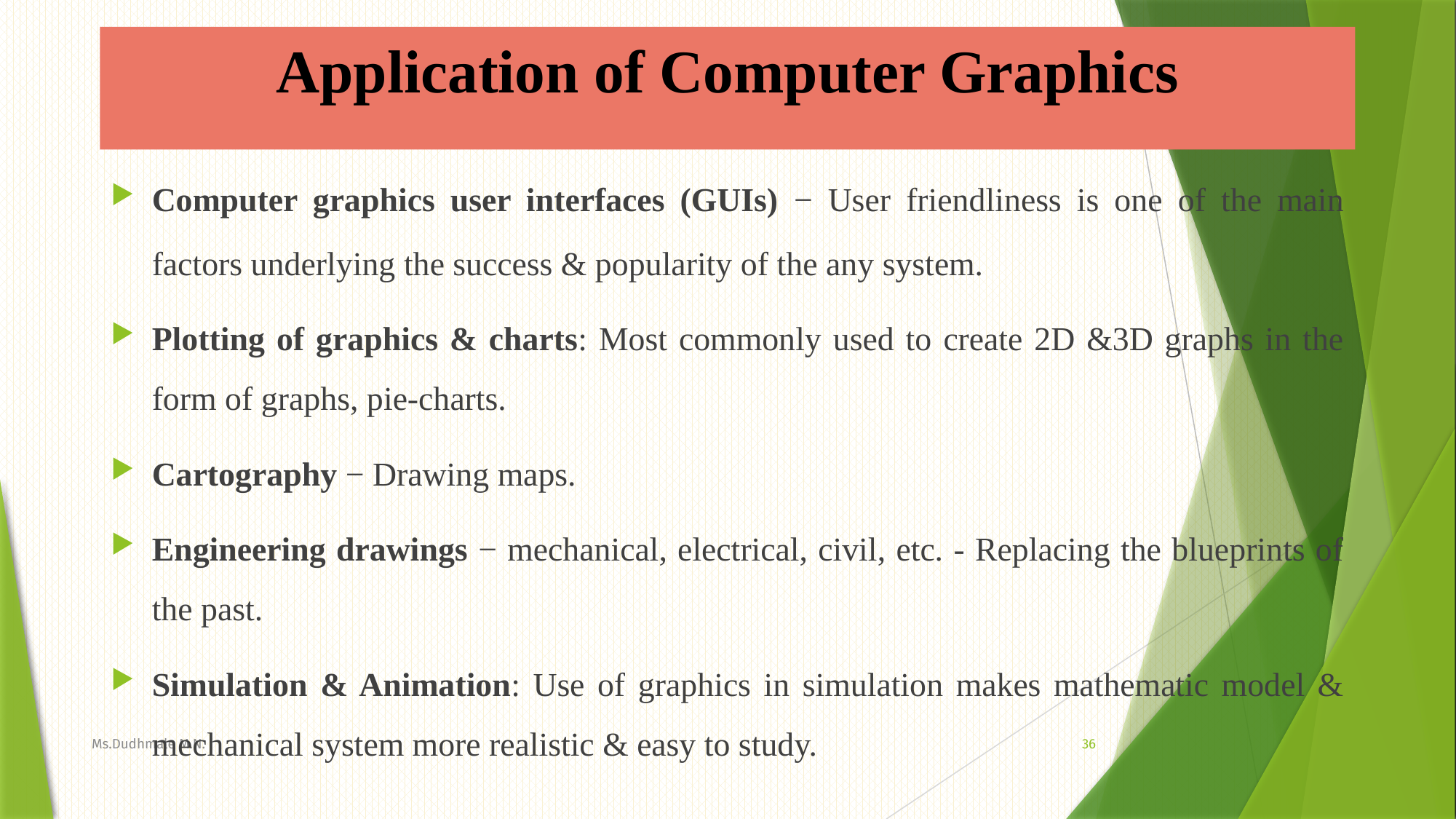

# Application of Computer Graphics
Computer graphics user interfaces (GUIs) − User friendliness is one of the main factors underlying the success & popularity of the any system.
Plotting of graphics & charts: Most commonly used to create 2D &3D graphs in the form of graphs, pie-charts.
Cartography − Drawing maps.
Engineering drawings − mechanical, electrical, civil, etc. - Replacing the blueprints of the past.
Simulation & Animation: Use of graphics in simulation makes mathematic model & mechanical system more realistic & easy to study.

Ms.Dudhmale M.N.
36